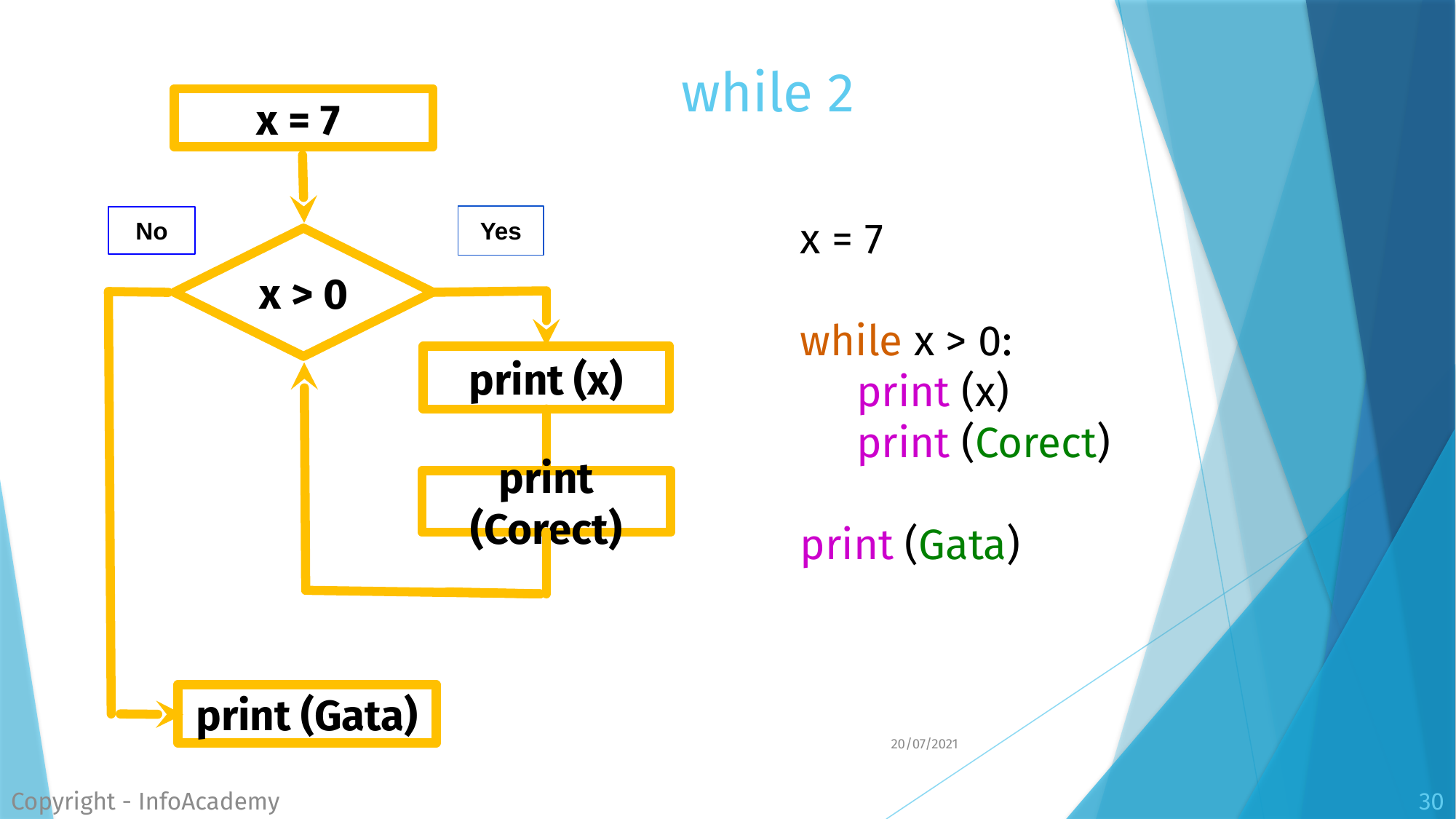

while 2
x = 7
x = 7

while x > 0:
     print (x)
     print (Corect)

print (Gata)
Yes
No
x > 0
print (x)
print (Corect)
print (Gata)
20/07/2021
Copyright - InfoAcademy
30